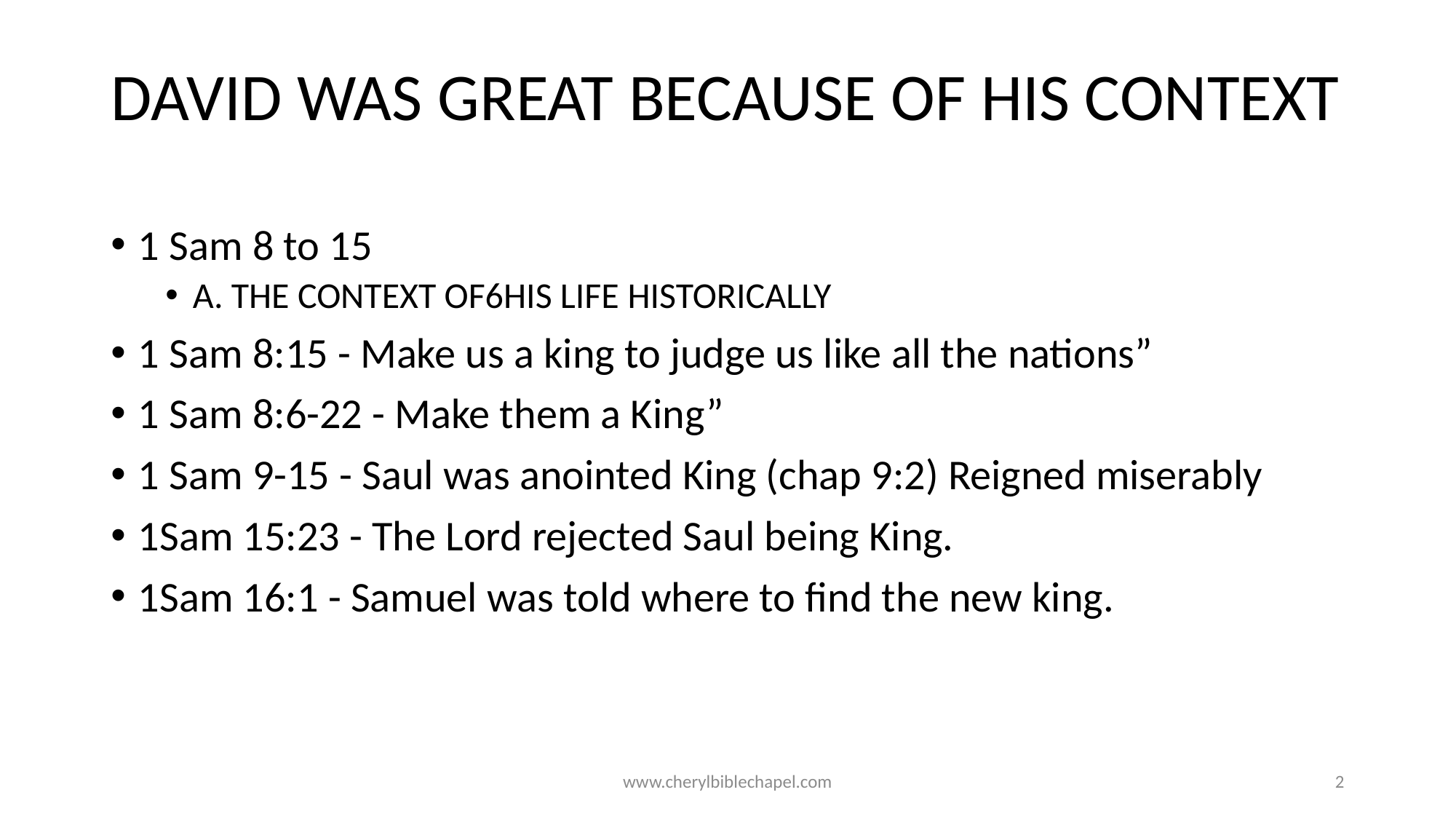

# David was great because of his context
1 Sam 8 to 15
A. The context of6his life HISTORICALLY
1 Sam 8:15 - Make us a king to judge us like all the nations”
1 Sam 8:6-22 - Make them a King”
1 Sam 9-15 - Saul was anointed King (chap 9:2) Reigned miserably
1Sam 15:23 - The Lord rejected Saul being King.
1Sam 16:1 - Samuel was told where to find the new king.

www.cherylbiblechapel.com
2